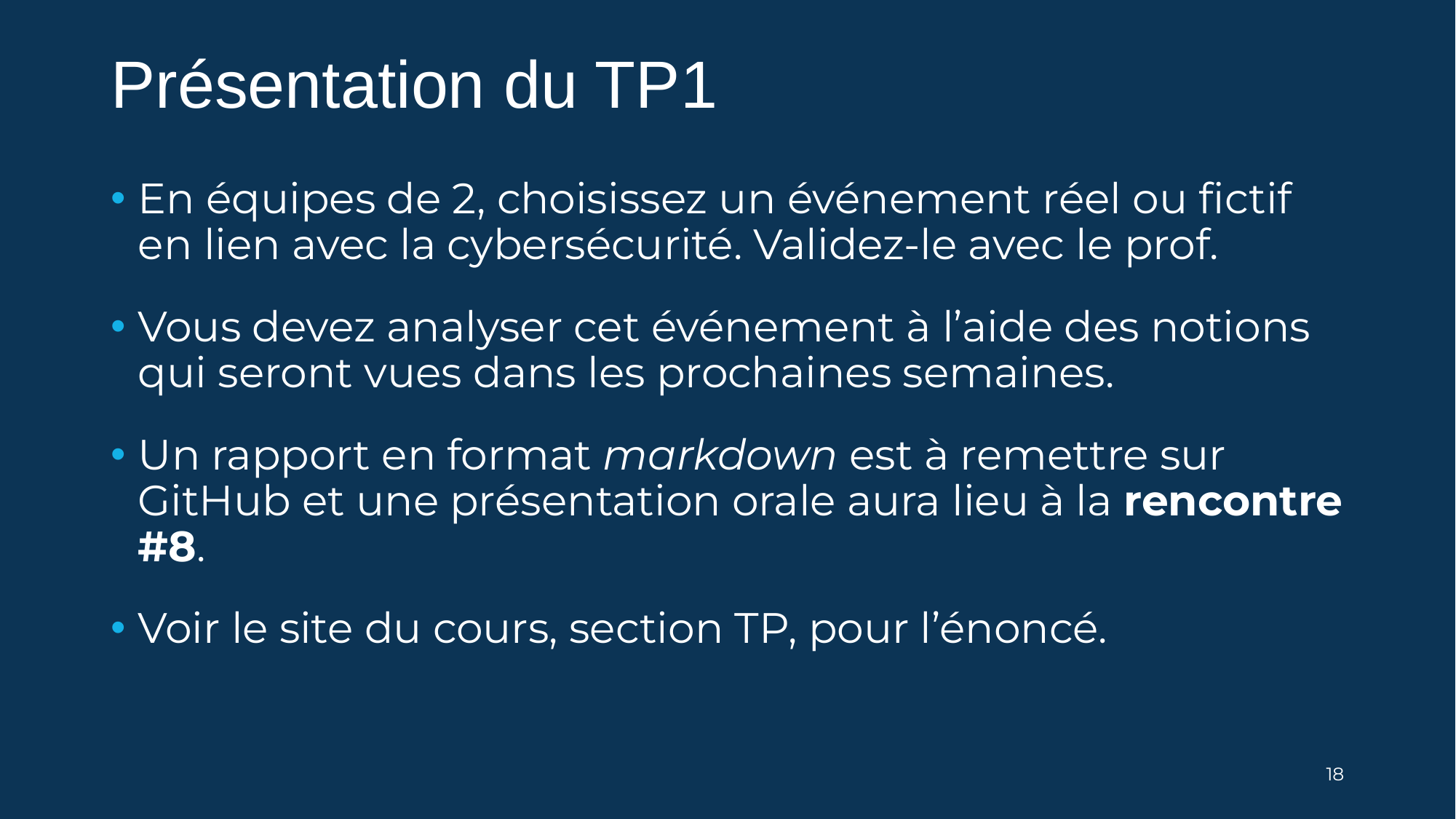

# Présentation du TP1
En équipes de 2, choisissez un événement réel ou fictif en lien avec la cybersécurité. Validez-le avec le prof.
Vous devez analyser cet événement à l’aide des notions qui seront vues dans les prochaines semaines.
Un rapport en format markdown est à remettre sur GitHub et une présentation orale aura lieu à la rencontre #8.
Voir le site du cours, section TP, pour l’énoncé.
18